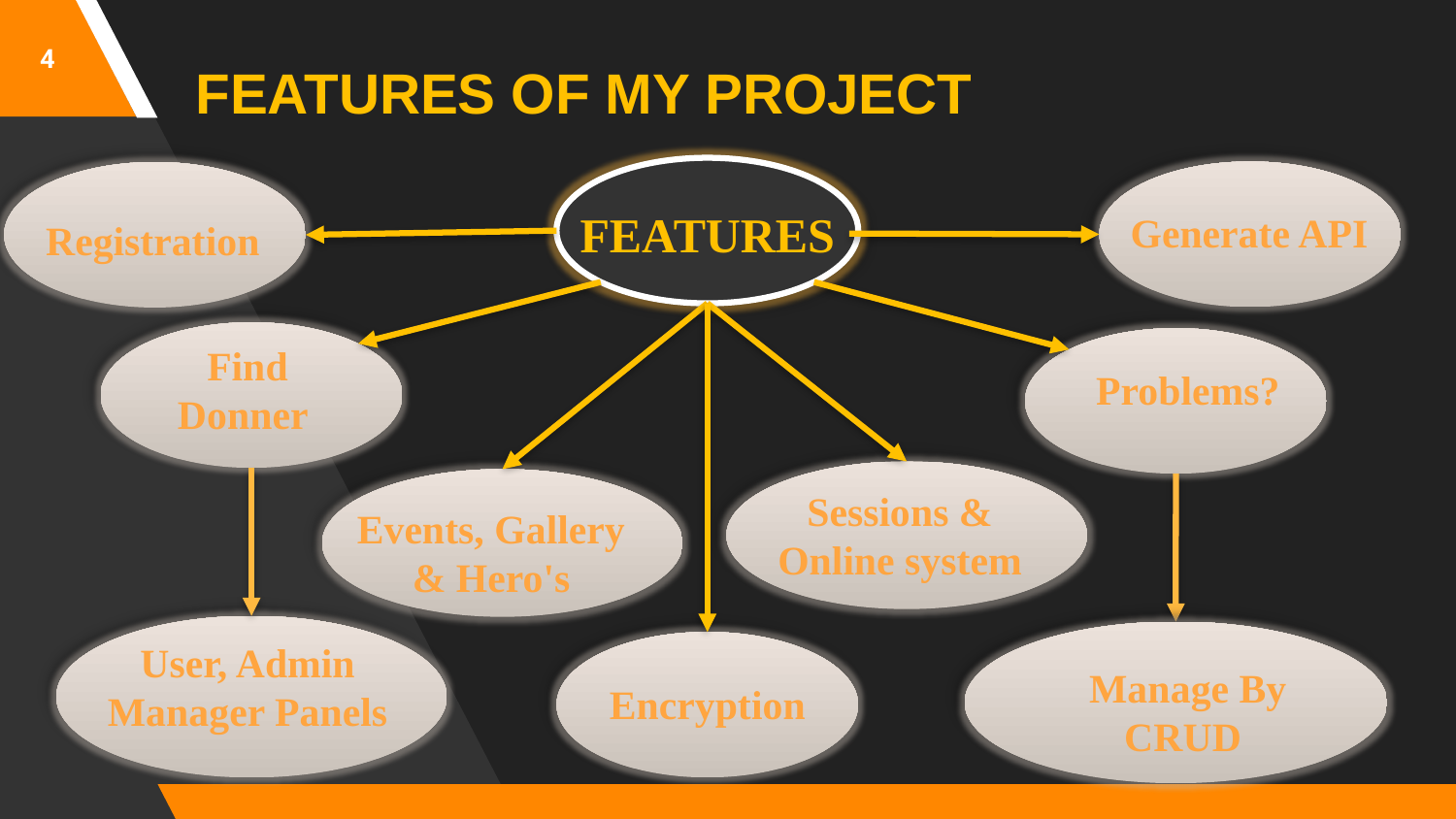

4
FEATURES OF MY PROJECT

FEATURES
Generate API
Registration

Find Donner
Problems?

Sessions & Online system
Events, Gallery & Hero's

User, Admin
Manager Panels

Manage By CRUD
Encryption